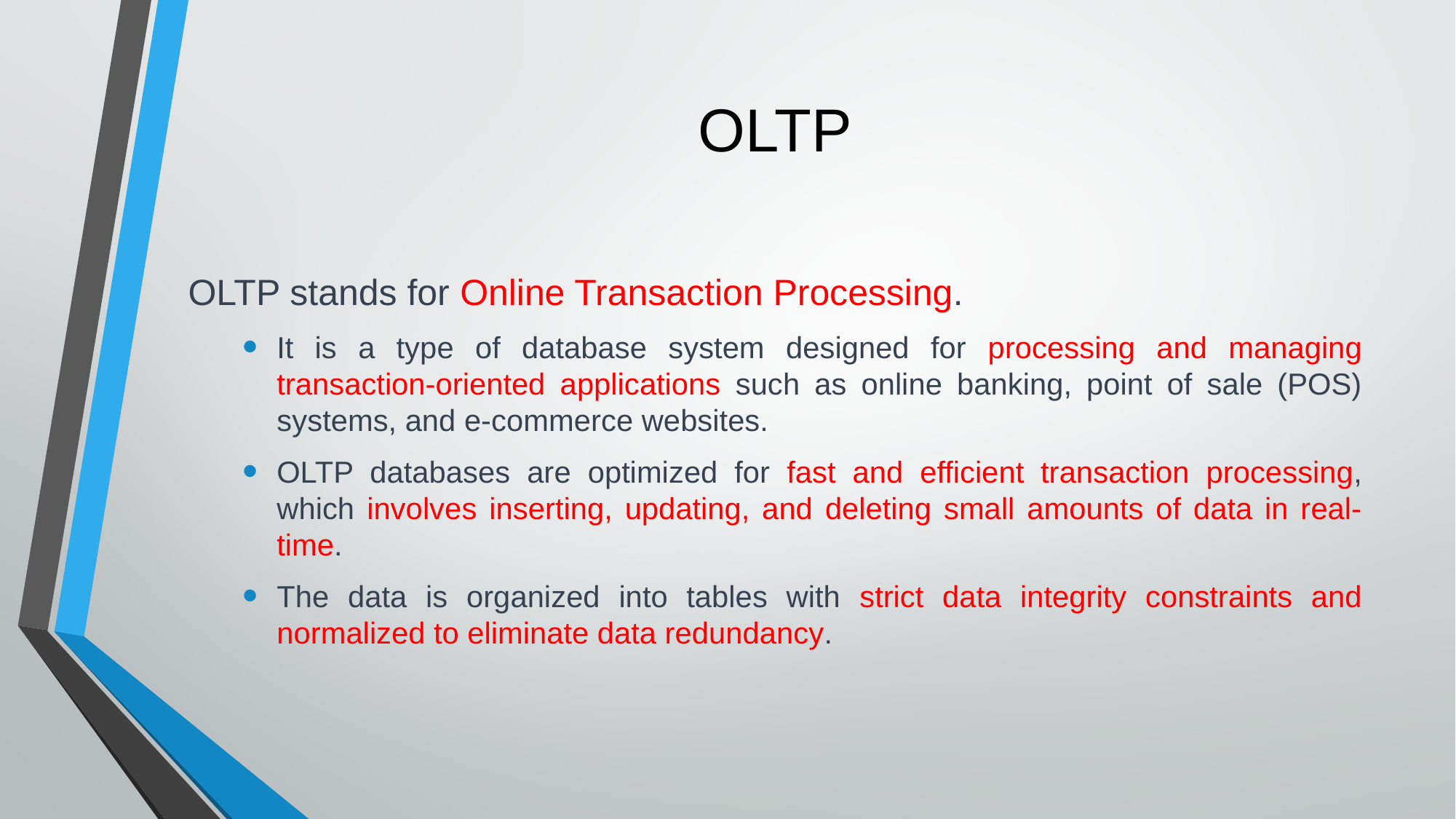

# OLTP
OLTP stands for Online Transaction Processing.
It is a type of database system designed for processing and managing transaction-oriented applications such as online banking, point of sale (POS) systems, and e-commerce websites.
OLTP databases are optimized for fast and efficient transaction processing, which involves inserting, updating, and deleting small amounts of data in real-time.
The data is organized into tables with strict data integrity constraints and normalized to eliminate data redundancy.